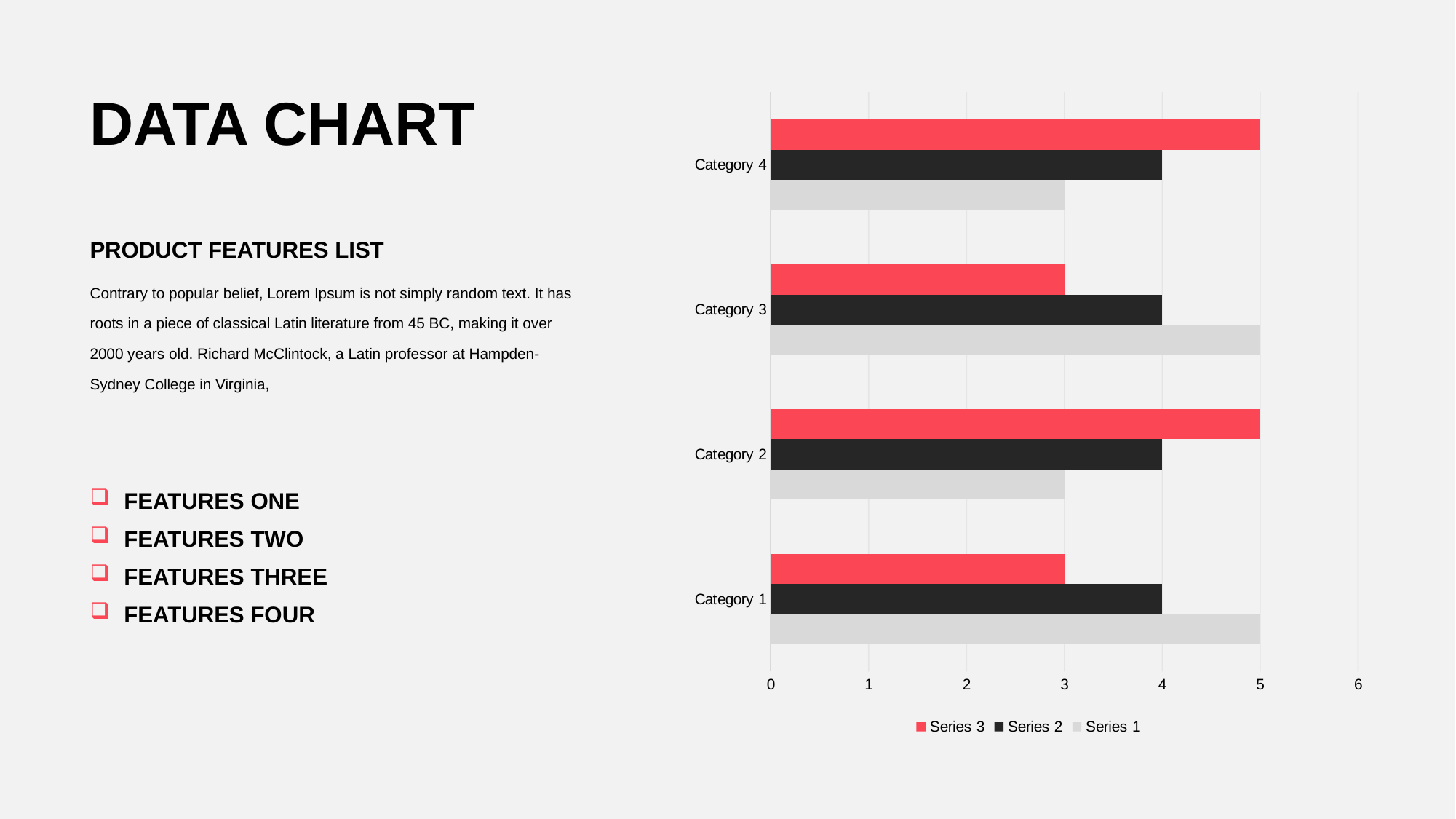

DATA CHART

### Chart

| Category | Series 1 | Series 2 | Series 3 |
|---|---|---|---|
| Category 1 | 5.0 | 4.0 | 3.0 |
| Category 2 | 3.0 | 4.0 | 5.0 |
| Category 3 | 5.0 | 4.0 | 3.0 |
| Category 4 | 3.0 | 4.0 | 5.0 |
PRODUCT FEATURES LIST
Contrary to popular belief, Lorem Ipsum is not simply random text. It has roots in a piece of classical Latin literature from 45 BC, making it over 2000 years old. Richard McClintock, a Latin professor at Hampden-Sydney College in Virginia,
FEATURES ONE
FEATURES TWO
FEATURES THREE
FEATURES FOUR